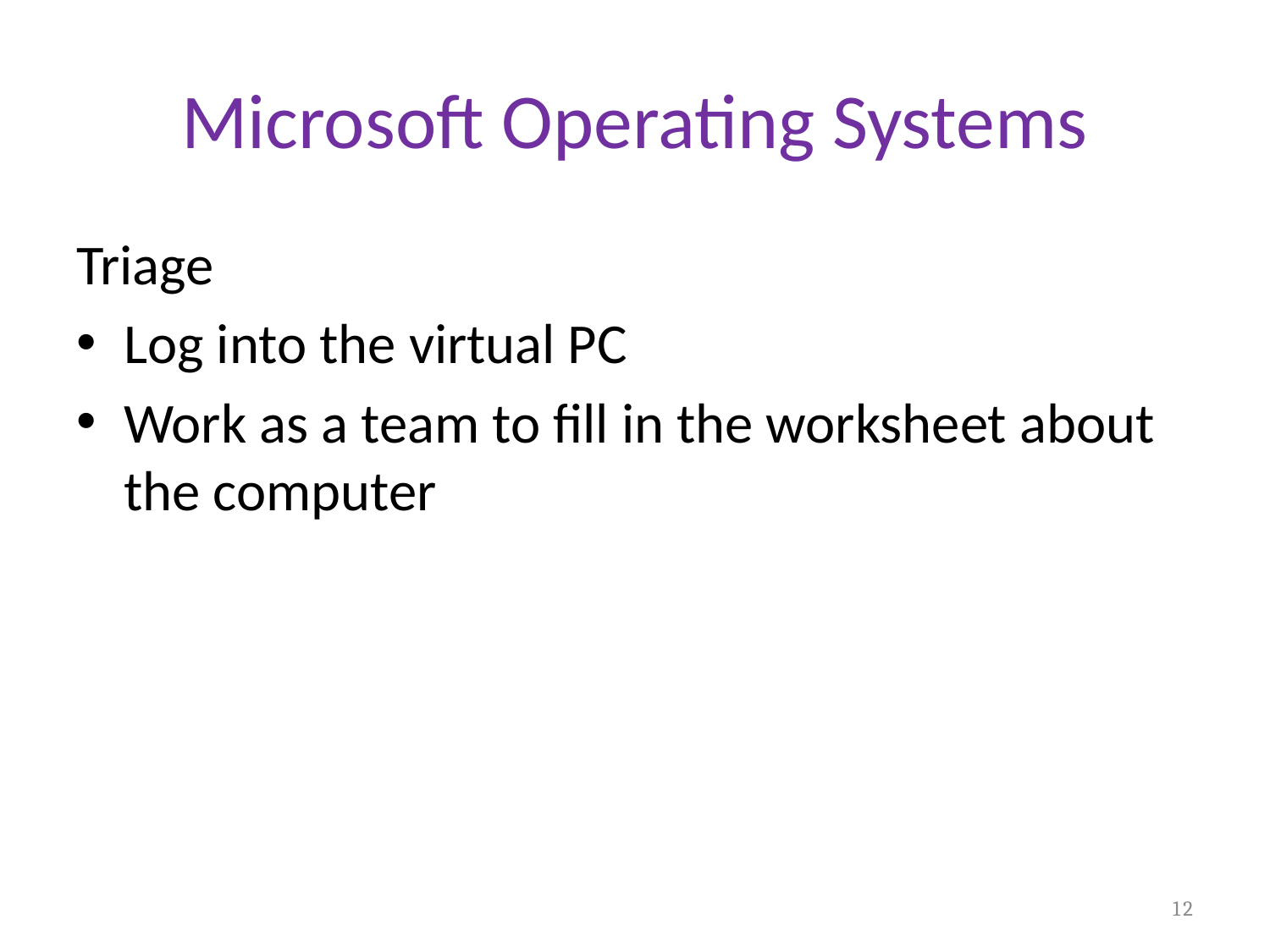

# Microsoft Operating Systems
Triage
Log into the virtual PC
Work as a team to fill in the worksheet about the computer

12